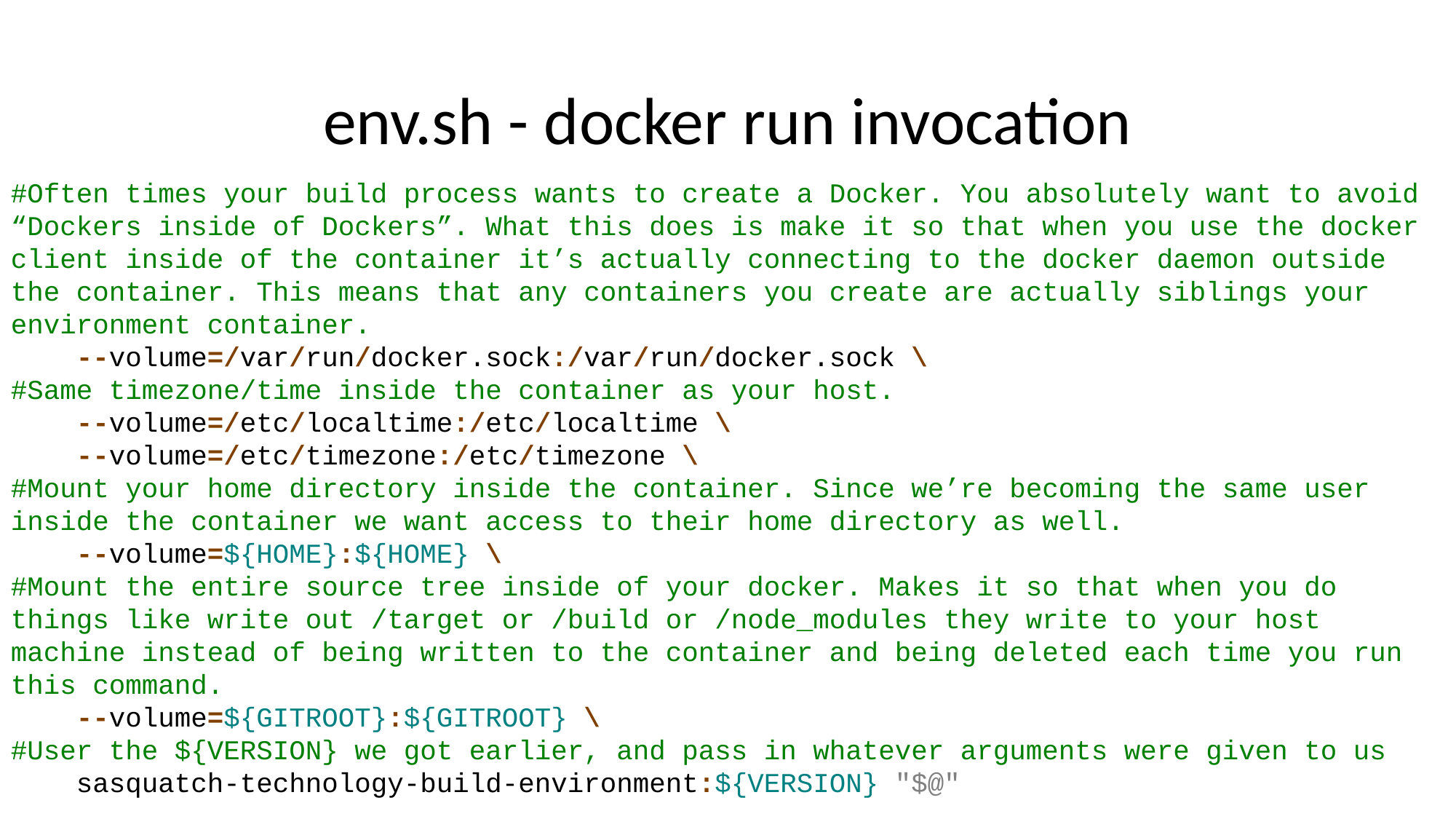

# env.sh - docker run invocation
#Often times your build process wants to create a Docker. You absolutely want to avoid “Dockers inside of Dockers”. What this does is make it so that when you use the docker client inside of the container it’s actually connecting to the docker daemon outside the container. This means that any containers you create are actually siblings your environment container.
    --volume=/var/run/docker.sock:/var/run/docker.sock \
#Same timezone/time inside the container as your host.
    --volume=/etc/localtime:/etc/localtime \
    --volume=/etc/timezone:/etc/timezone \
#Mount your home directory inside the container. Since we’re becoming the same user inside the container we want access to their home directory as well.
    --volume=${HOME}:${HOME} \
#Mount the entire source tree inside of your docker. Makes it so that when you do things like write out /target or /build or /node_modules they write to your host machine instead of being written to the container and being deleted each time you run this command.
    --volume=${GITROOT}:${GITROOT} \
#User the ${VERSION} we got earlier, and pass in whatever arguments were given to us
    sasquatch-technology-build-environment:${VERSION} "$@"